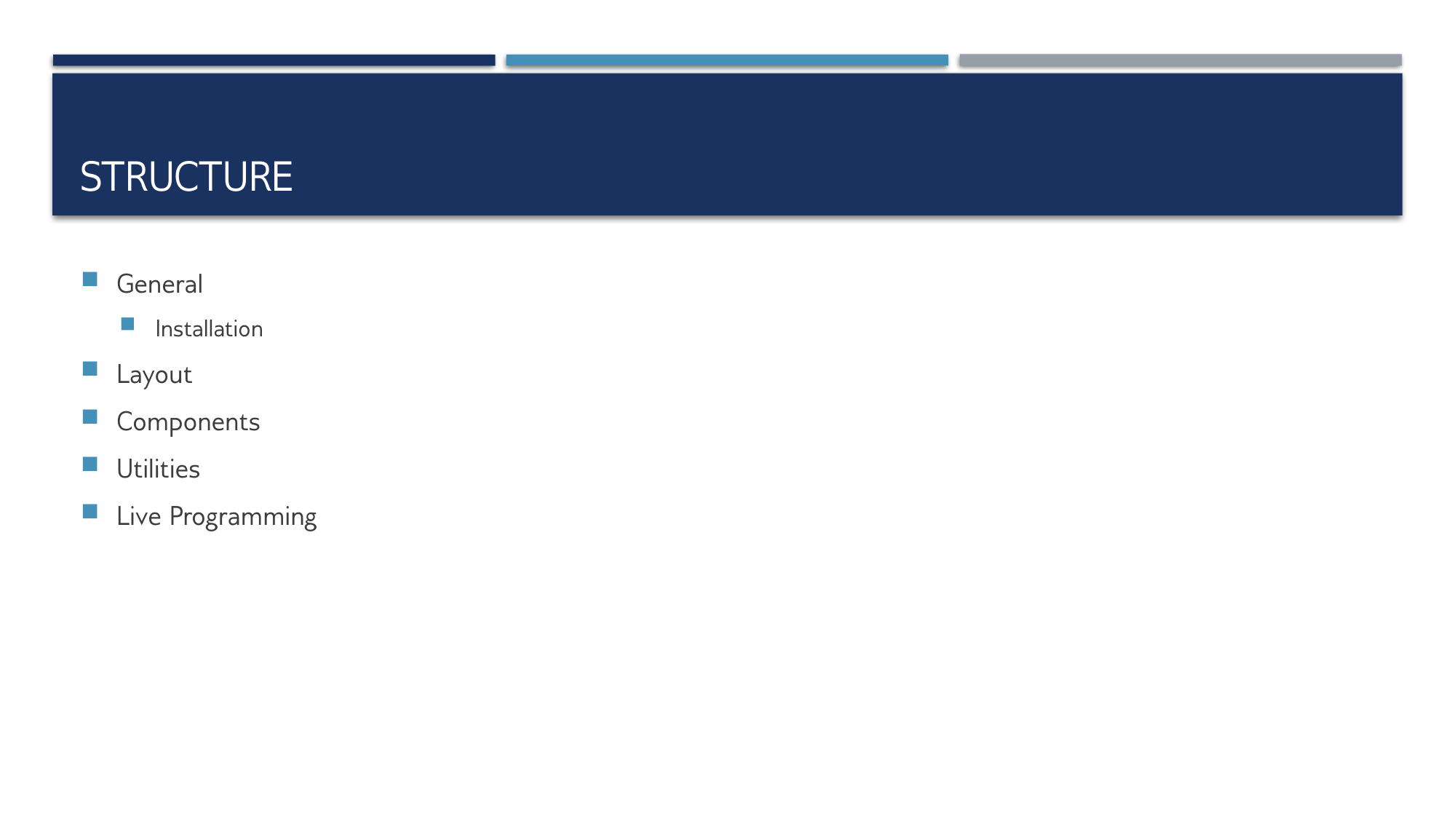

# Structure
General
Installation
Layout
Components
Utilities
Live Programming